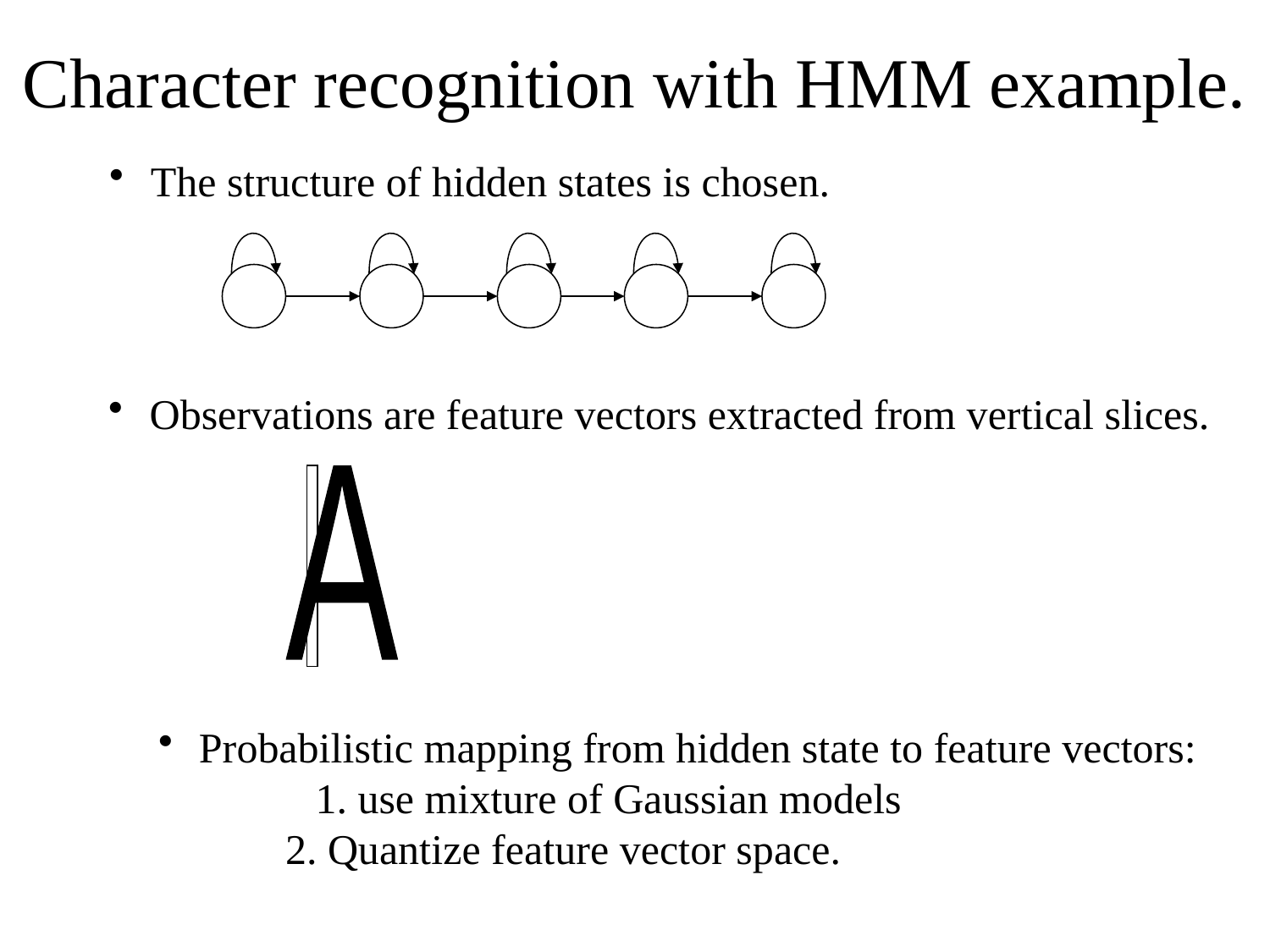

Character recognition with HMM example.
 The structure of hidden states is chosen.

 Observations are feature vectors extracted from vertical slices.
A

 Probabilistic mapping from hidden state to feature vectors: 	1. use mixture of Gaussian models
	2. Quantize feature vector space.